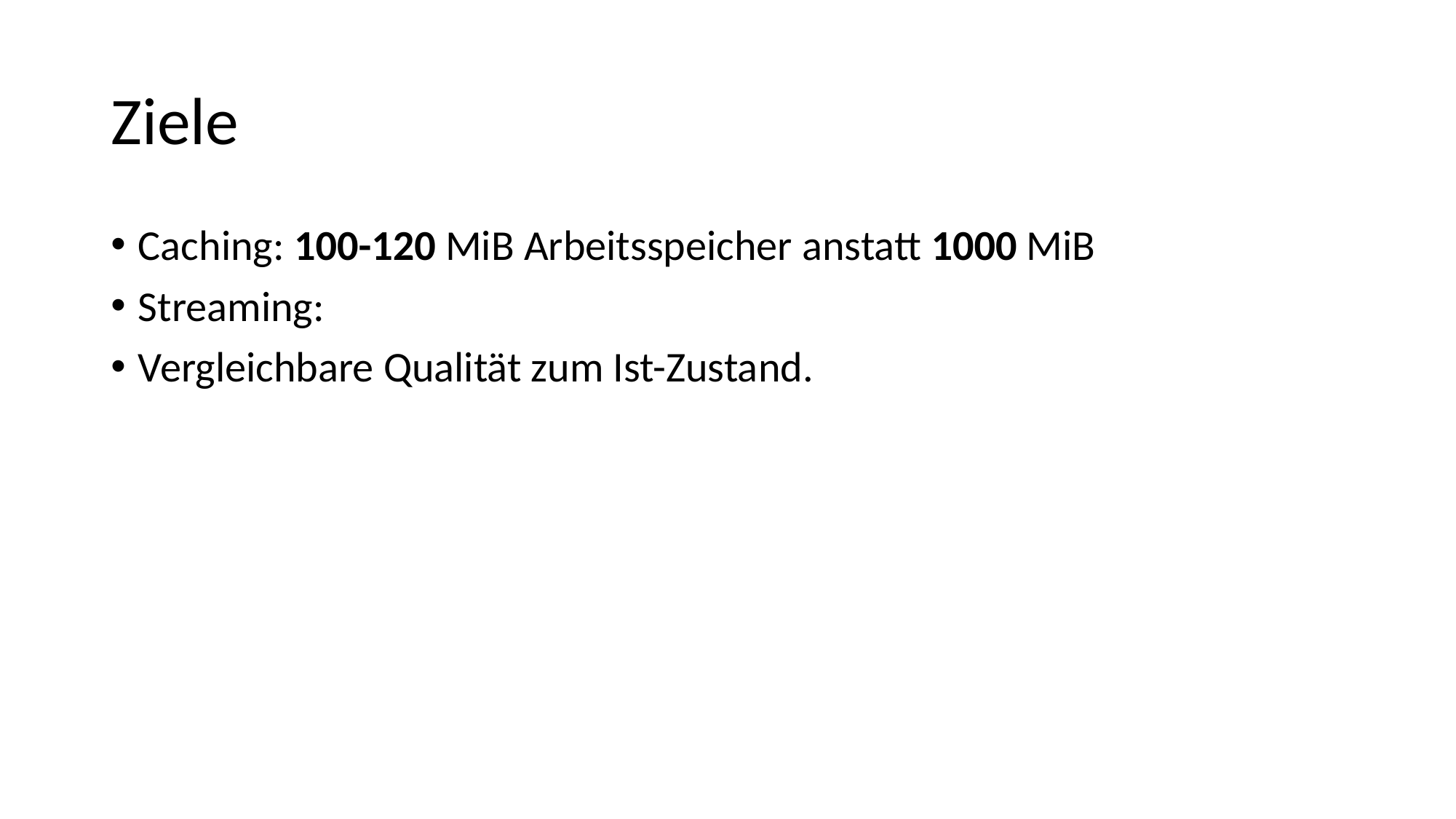

# Ziele
Caching: 100-120 MiB Arbeitsspeicher anstatt 1000 MiB
Streaming:
Vergleichbare Qualität zum Ist-Zustand.